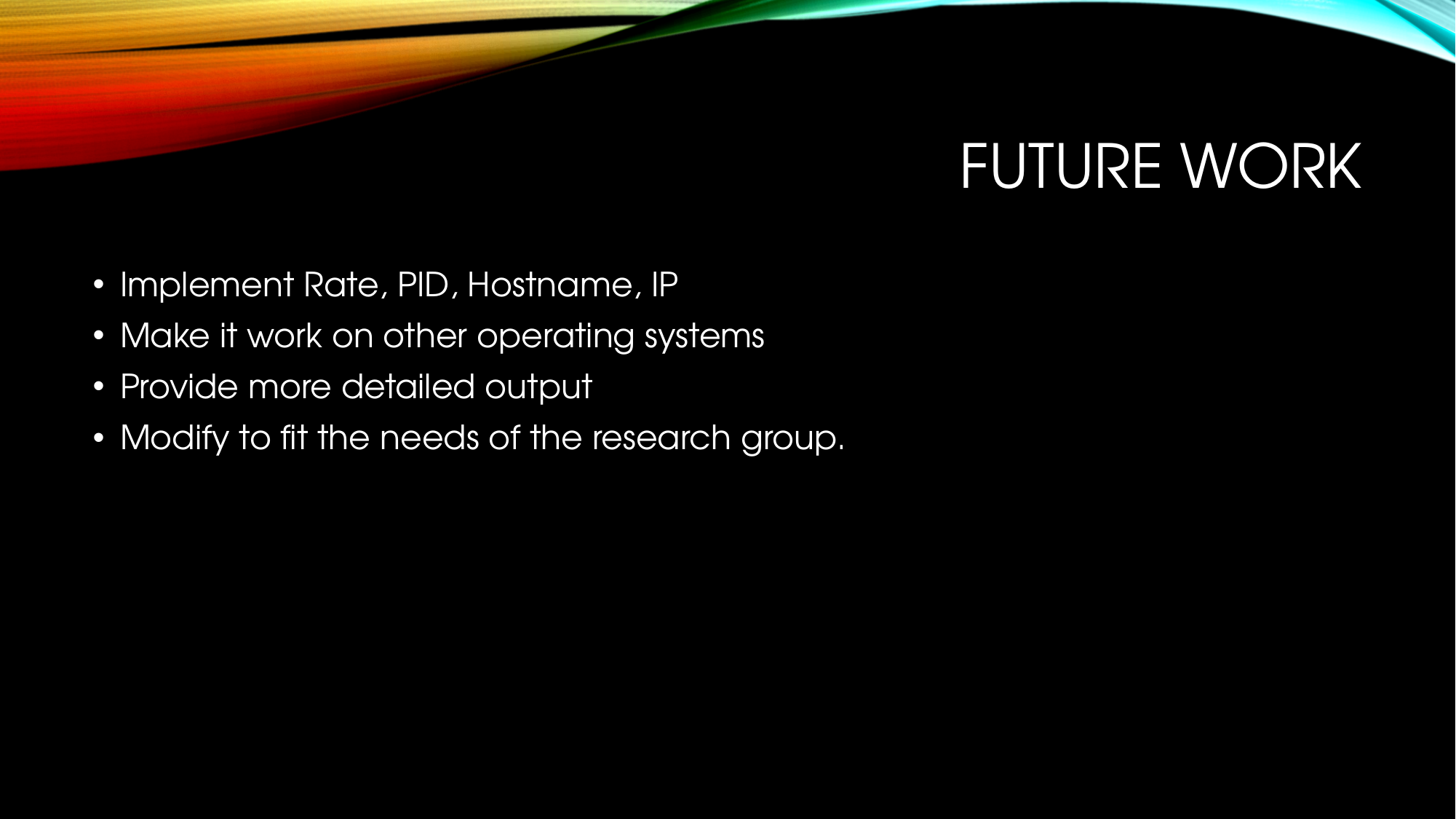

# Future Work
Implement Rate, PID, Hostname, IP
Make it work on other operating systems
Provide more detailed output
Modify to fit the needs of the research group.